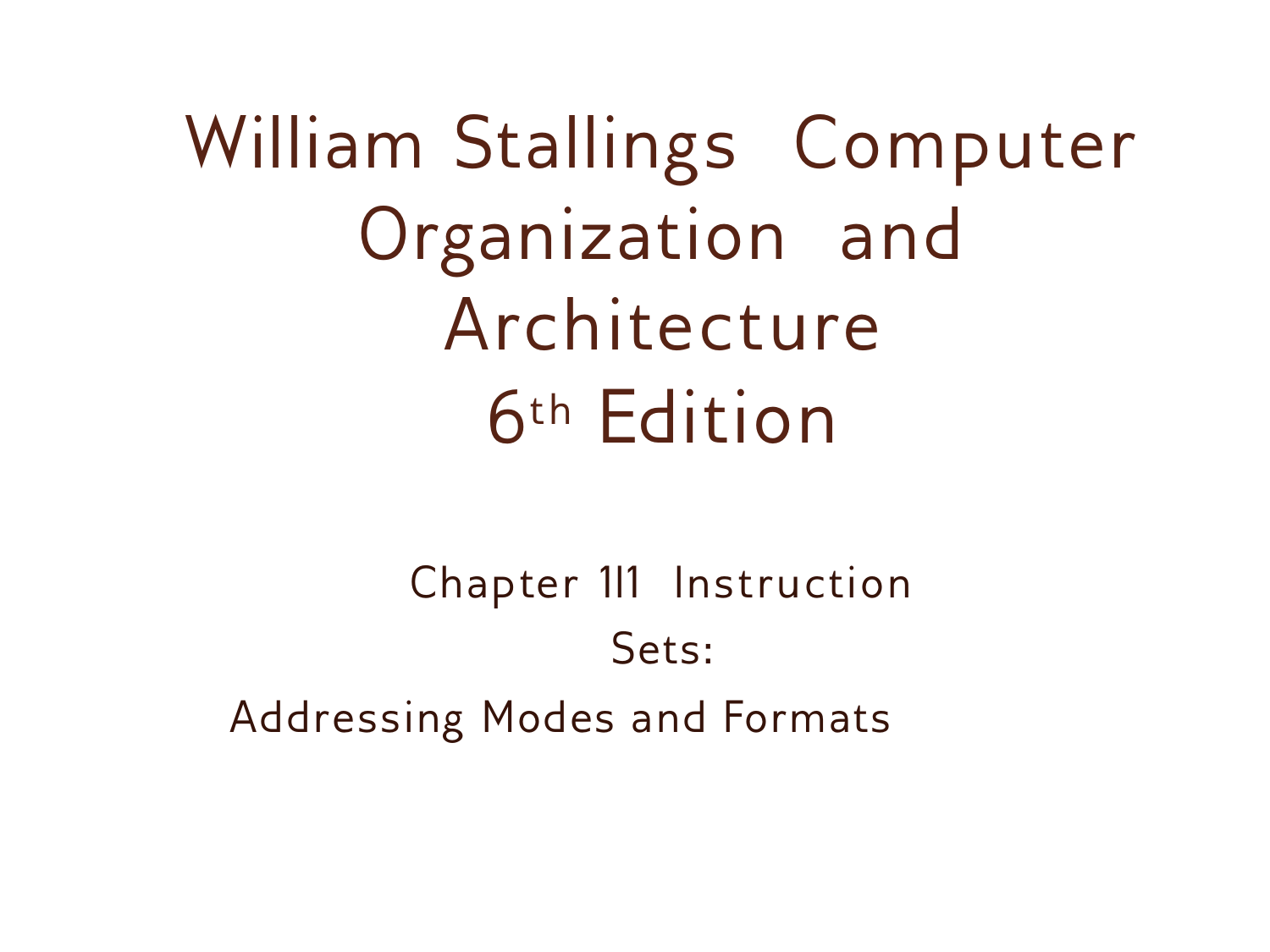

# William Stallings  Computer Organization  and Architecture
6th Edition
Chapter 1I1  Instruction Sets:
Addressing Modes and Formats